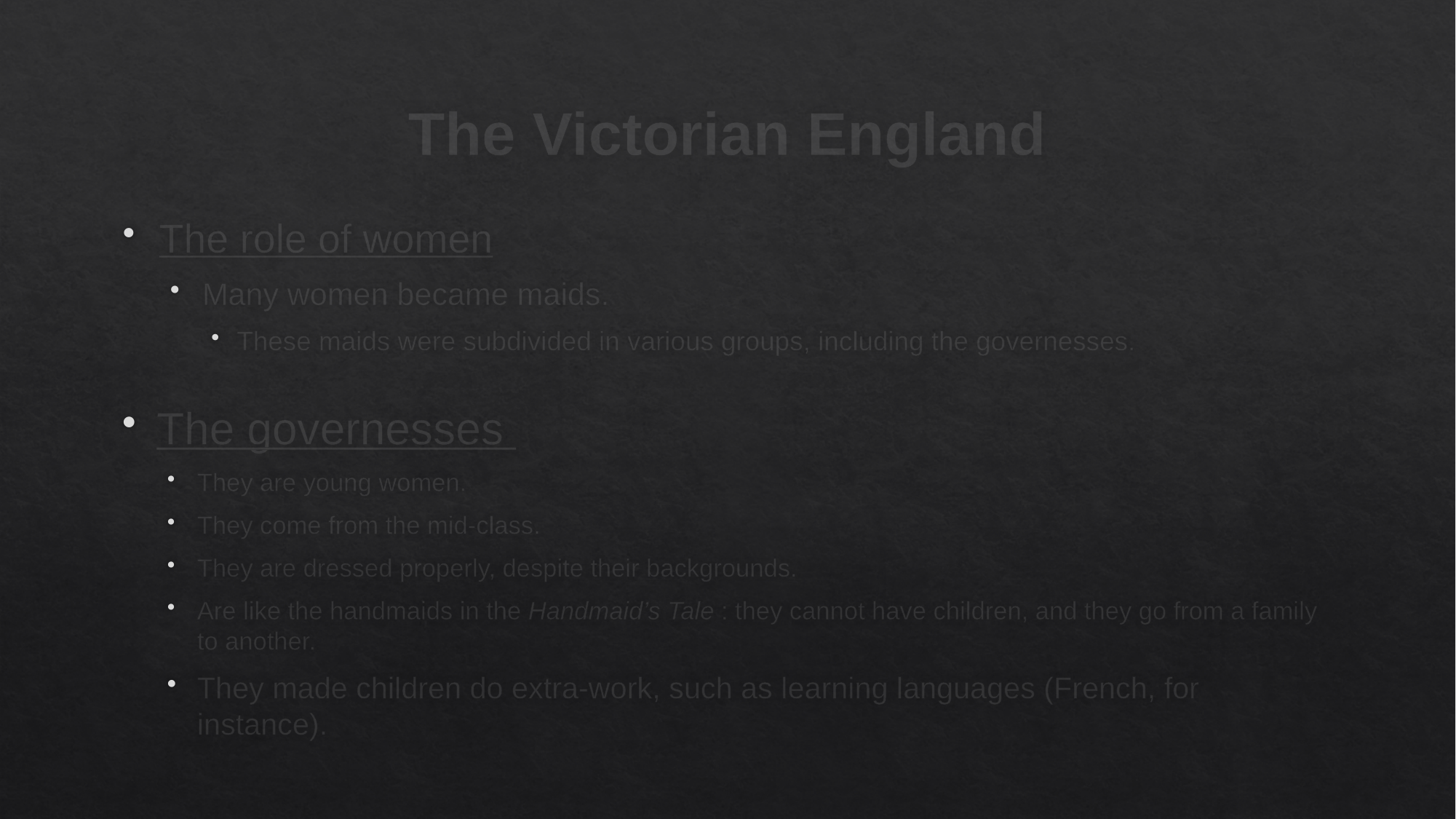

# The Victorian England
The role of women
Many women became maids.
These maids were subdivided in various groups, including the governesses.

The governesses
They are young women.
They come from the mid-class.
They are dressed properly, despite their backgrounds.
Are like the handmaids in the Handmaid’s Tale : they cannot have children, and they go from a family to another.
They made children do extra-work, such as learning languages (French, for instance).